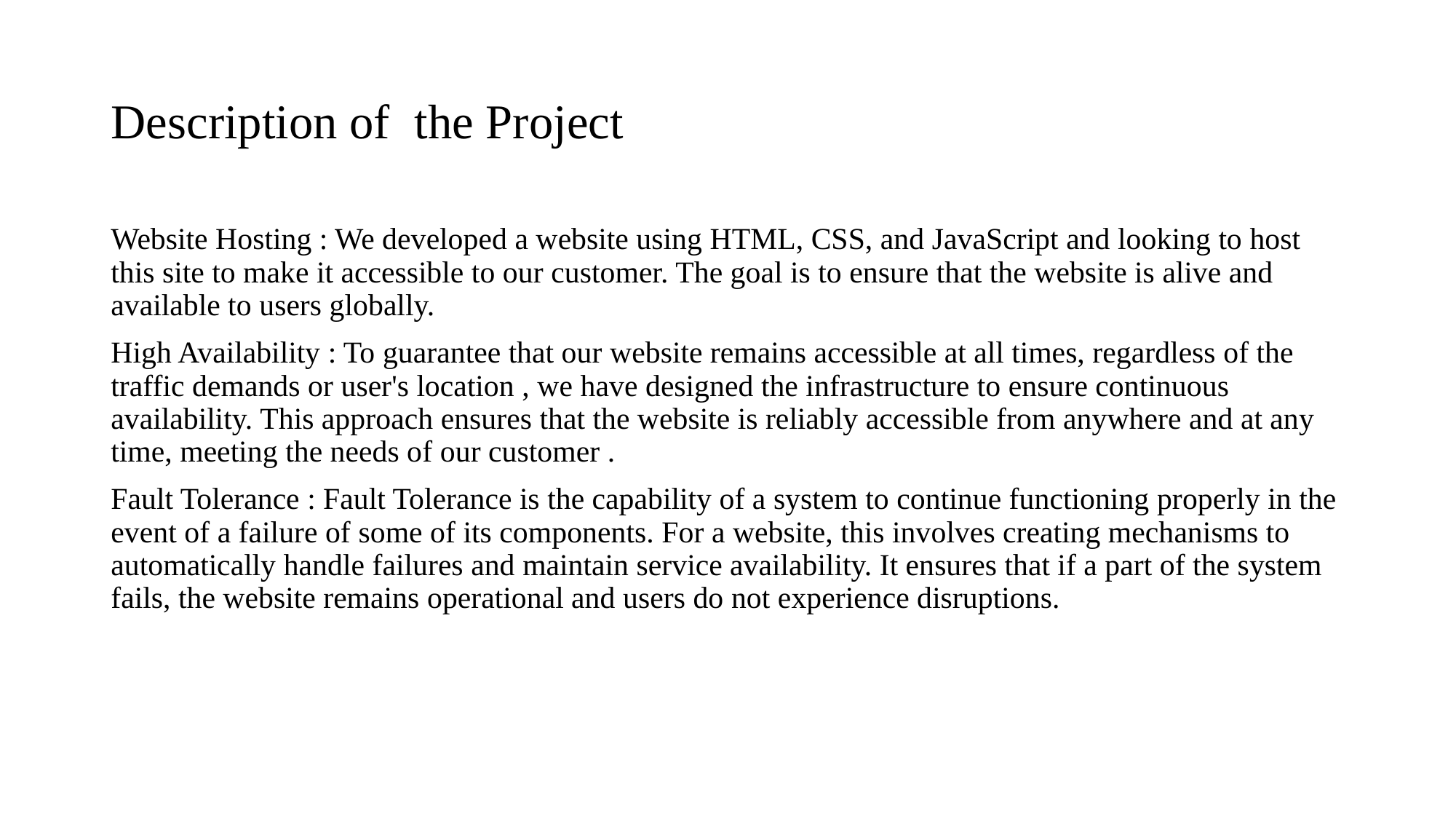

# Description of  the Project
Website Hosting : We developed a website using HTML, CSS, and JavaScript and looking to host this site to make it accessible to our customer. The goal is to ensure that the website is alive and available to users globally.
High Availability : To guarantee that our website remains accessible at all times, regardless of the traffic demands or user's location , we have designed the infrastructure to ensure continuous availability. This approach ensures that the website is reliably accessible from anywhere and at any time, meeting the needs of our customer .
Fault Tolerance : Fault Tolerance is the capability of a system to continue functioning properly in the event of a failure of some of its components. For a website, this involves creating mechanisms to automatically handle failures and maintain service availability. It ensures that if a part of the system fails, the website remains operational and users do not experience disruptions.